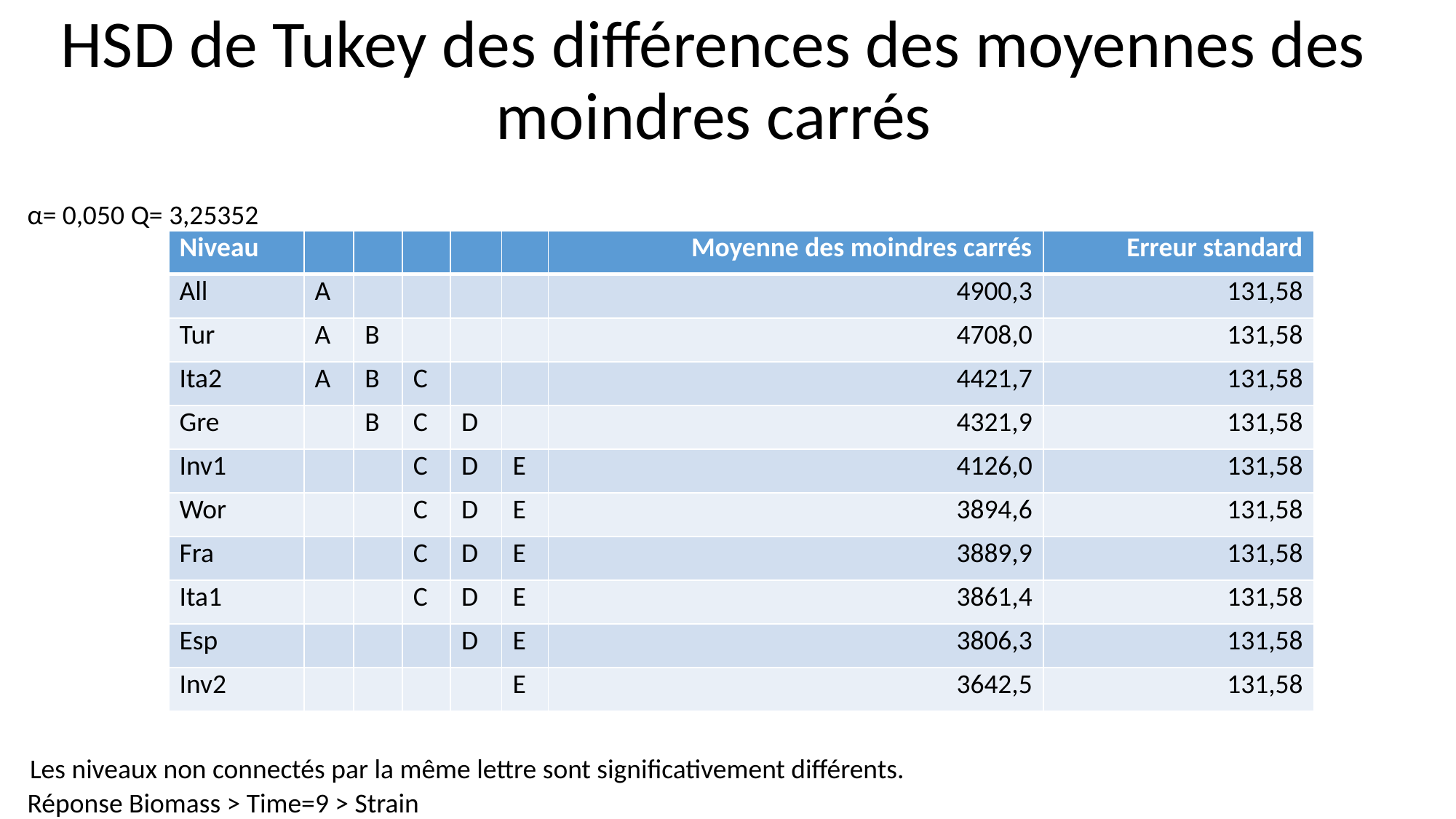

# HSD de Tukey des différences des moyennes des moindres carrés
α=
0,050
Q=
3,25352
| Niveau |  |  |  |  |  | Moyenne des moindres carrés | Erreur standard |
| --- | --- | --- | --- | --- | --- | --- | --- |
| All | A |  |  |  |  | 4900,3 | 131,58 |
| Tur | A | B |  |  |  | 4708,0 | 131,58 |
| Ita2 | A | B | C |  |  | 4421,7 | 131,58 |
| Gre |  | B | C | D |  | 4321,9 | 131,58 |
| Inv1 |  |  | C | D | E | 4126,0 | 131,58 |
| Wor |  |  | C | D | E | 3894,6 | 131,58 |
| Fra |  |  | C | D | E | 3889,9 | 131,58 |
| Ita1 |  |  | C | D | E | 3861,4 | 131,58 |
| Esp |  |  |  | D | E | 3806,3 | 131,58 |
| Inv2 |  |  |  |  | E | 3642,5 | 131,58 |
Les niveaux non connectés par la même lettre sont significativement différents.
Réponse Biomass > Time=9 > Strain